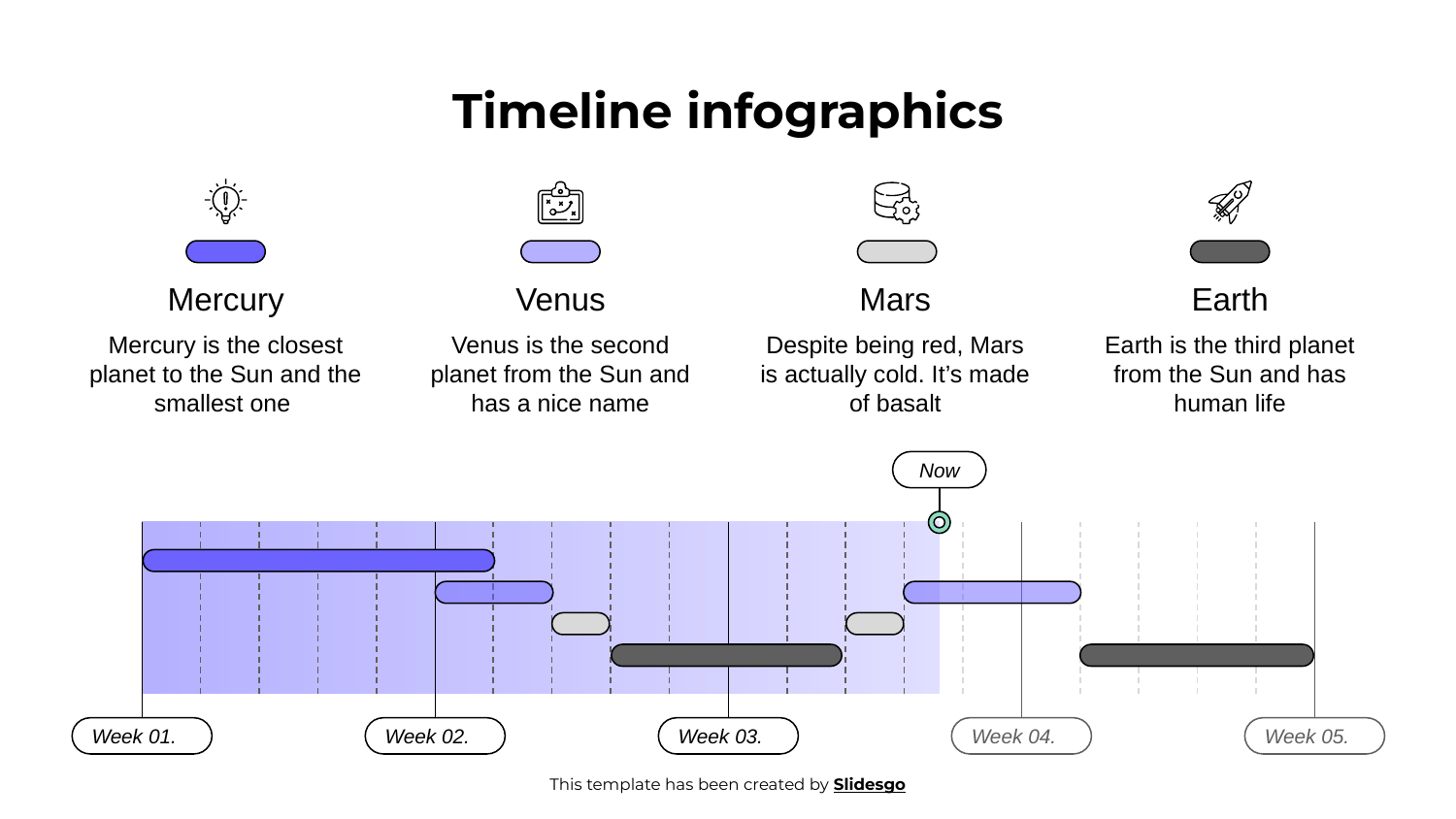

# Timeline infographics

Mercury
Venus
Mars
Earth
Mercury is the closest planet to the Sun and the smallest one
Venus is the second planet from the Sun and has a nice name
Despite being red, Mars is actually cold. It’s made of basalt
Earth is the third planet from the Sun and has human life
Now

Week 01.
Week 02.
Week 03.
Week 04.
Week 05.
This template has been created by Slidesgo